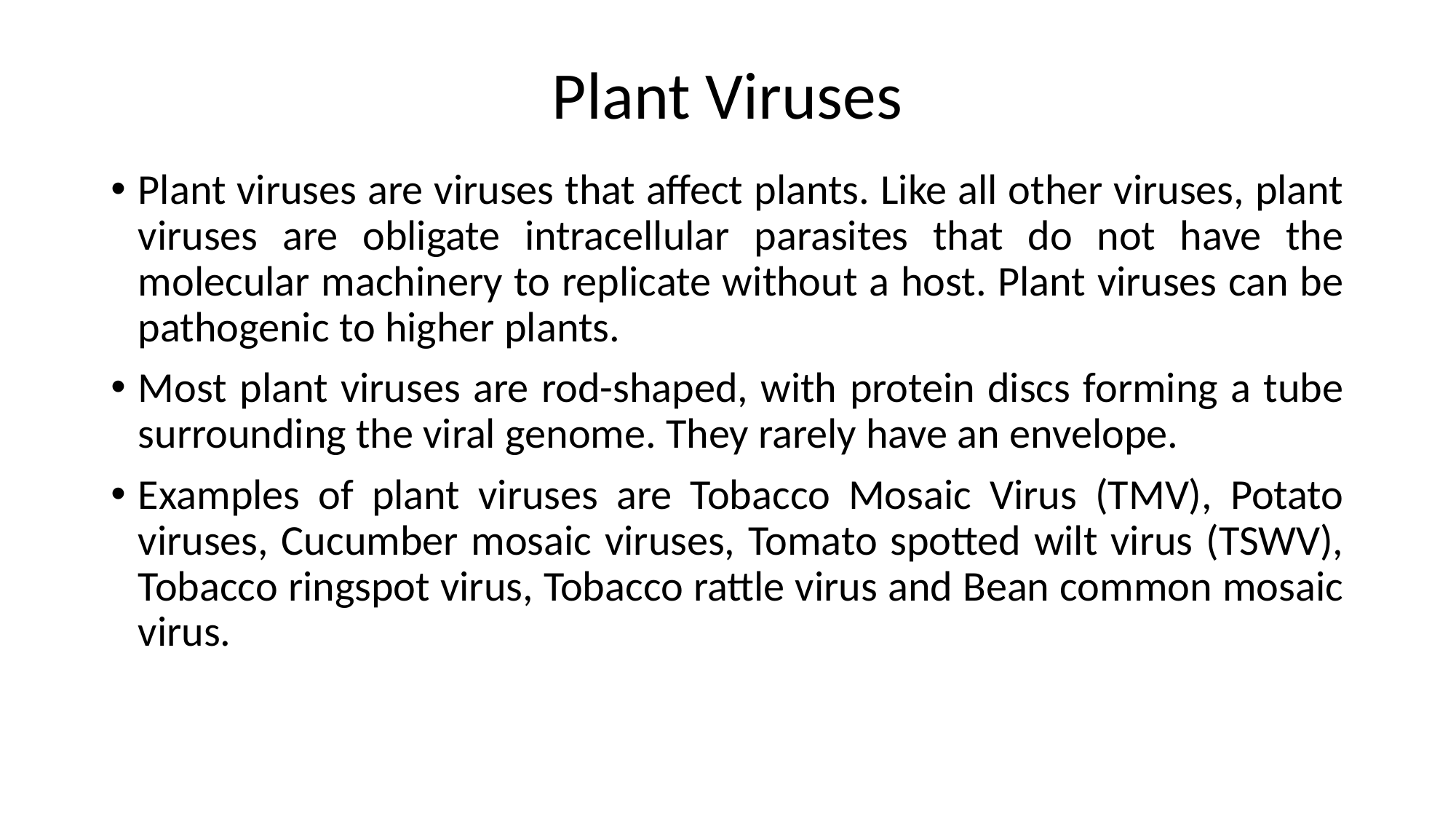

# Plant Viruses
Plant viruses are viruses that affect plants. Like all other viruses, plant viruses are obligate intracellular parasites that do not have the molecular machinery to replicate without a host. Plant viruses can be pathogenic to higher plants.
Most plant viruses are rod-shaped, with protein discs forming a tube surrounding the viral genome. They rarely have an envelope.
Examples of plant viruses are Tobacco Mosaic Virus (TMV), Potato viruses, Cucumber mosaic viruses, Tomato spotted wilt virus (TSWV), Tobacco ringspot virus, Tobacco rattle virus and Bean common mosaic virus.